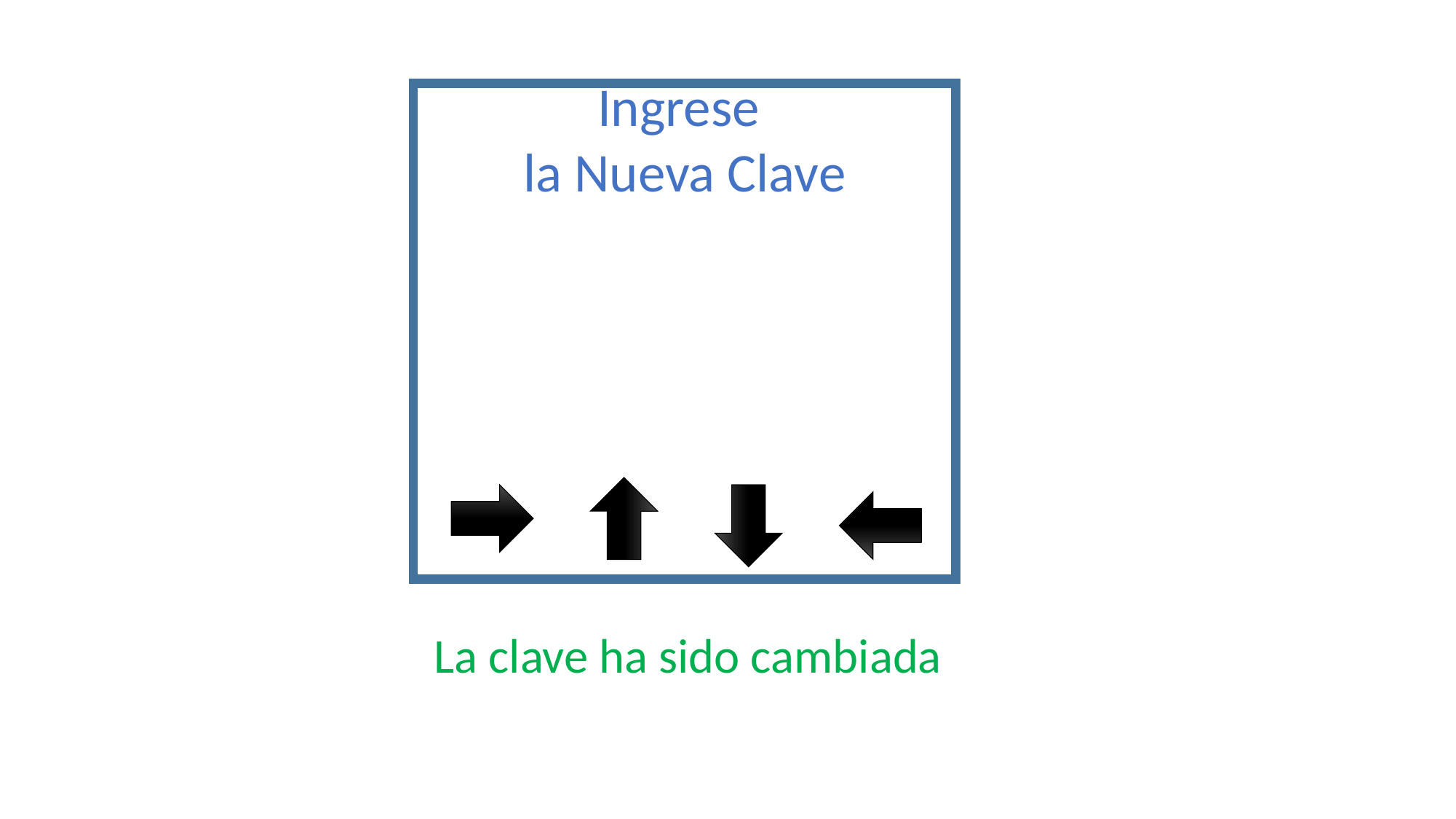

Ingrese
la Nueva Clave

La clave ha sido cambiada